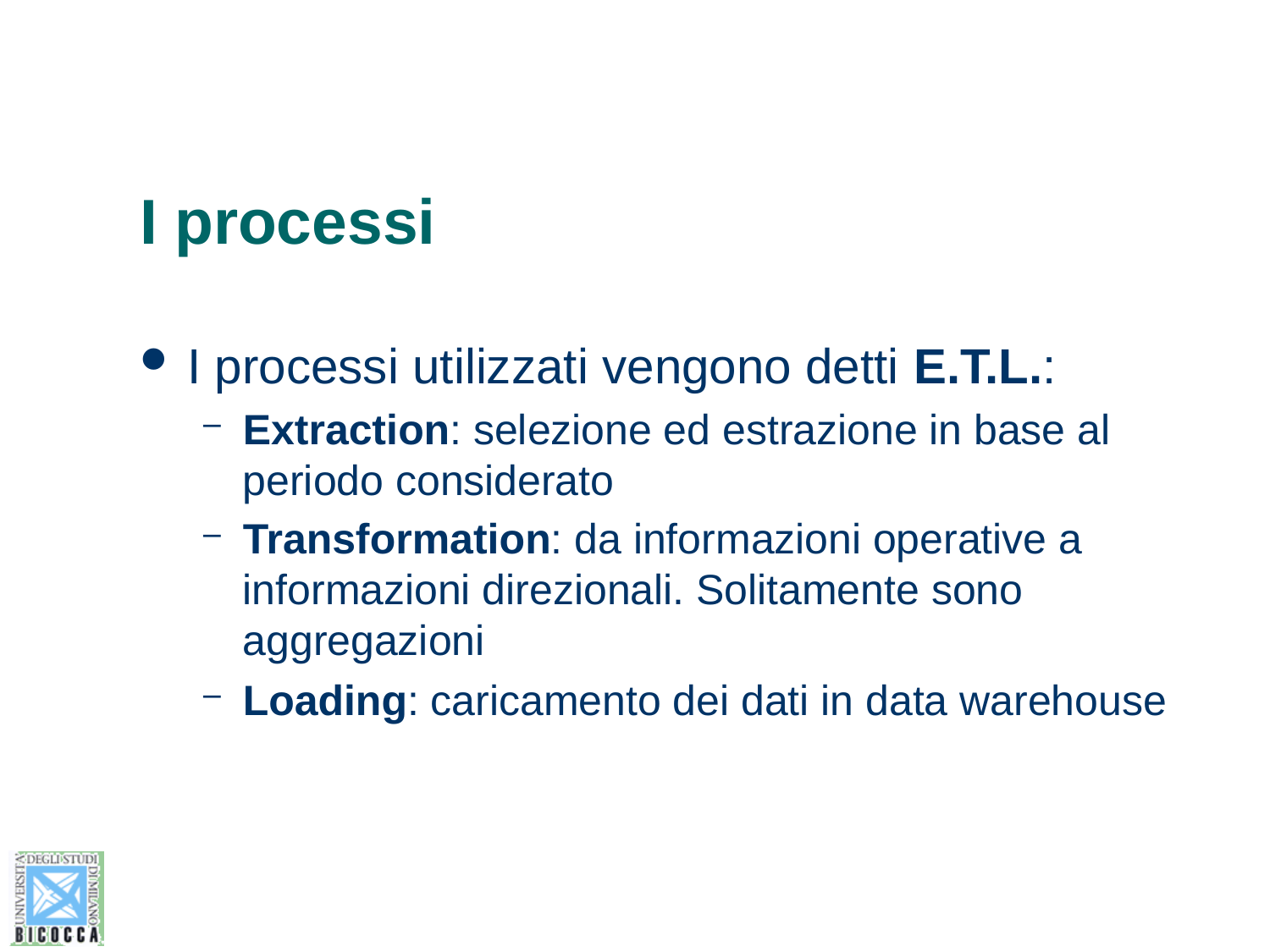

# I processi
I processi utilizzati vengono detti E.T.L.:
Extraction: selezione ed estrazione in base al periodo considerato
Transformation: da informazioni operative a informazioni direzionali. Solitamente sono aggregazioni
Loading: caricamento dei dati in data warehouse